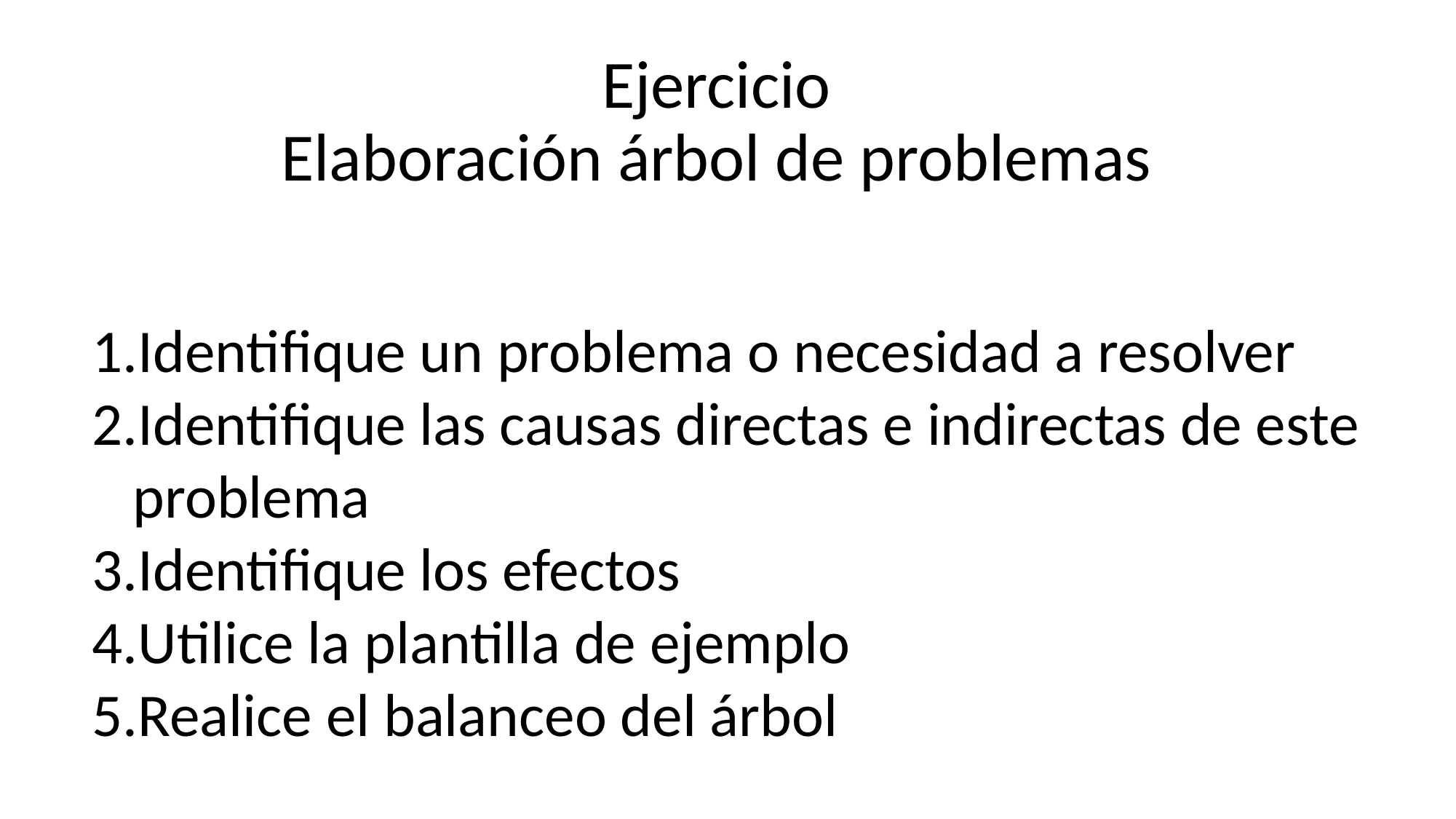

# Ejercicio Elaboración árbol de problemas
Identifique un problema o necesidad a resolver
Identifique las causas directas e indirectas de este problema
Identifique los efectos
Utilice la plantilla de ejemplo
Realice el balanceo del árbol